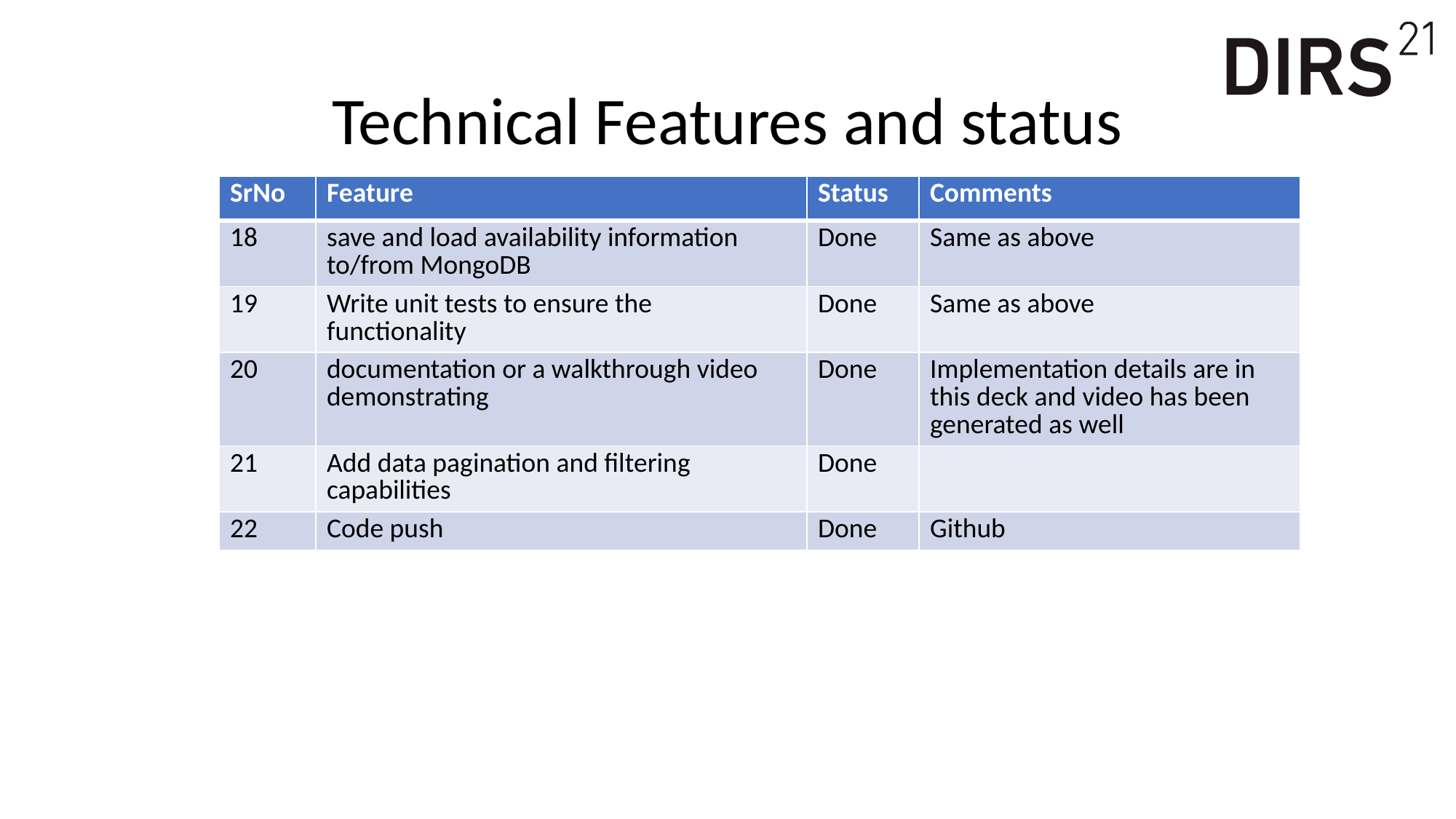

# Technical Features and status
| SrNo | Feature | Status | Comments |
| --- | --- | --- | --- |
| 18 | save and load availability information to/from MongoDB | Done | Same as above |
| 19 | Write unit tests to ensure the functionality | Done | Same as above |
| 20 | documentation or a walkthrough video demonstrating | Done | Implementation details are in this deck and video has been generated as well |
| 21 | Add data pagination and filtering capabilities | Done |  |
| 22 | Code push | Done | Github |